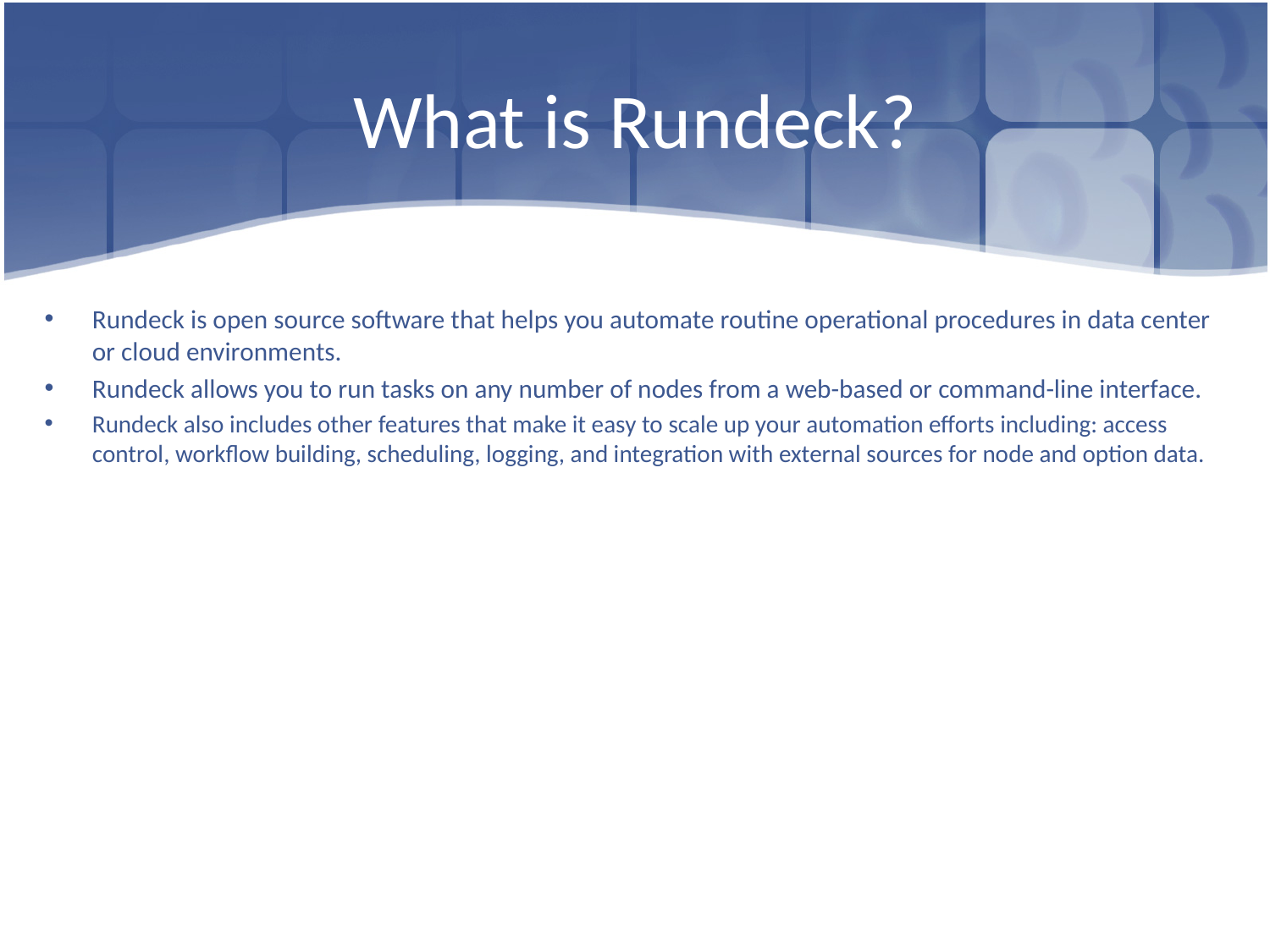

# What is Rundeck?
Rundeck is open source software that helps you automate routine operational procedures in data center or cloud environments.
Rundeck allows you to run tasks on any number of nodes from a web-based or command-line interface.
Rundeck also includes other features that make it easy to scale up your automation efforts including: access control, workflow building, scheduling, logging, and integration with external sources for node and option data.